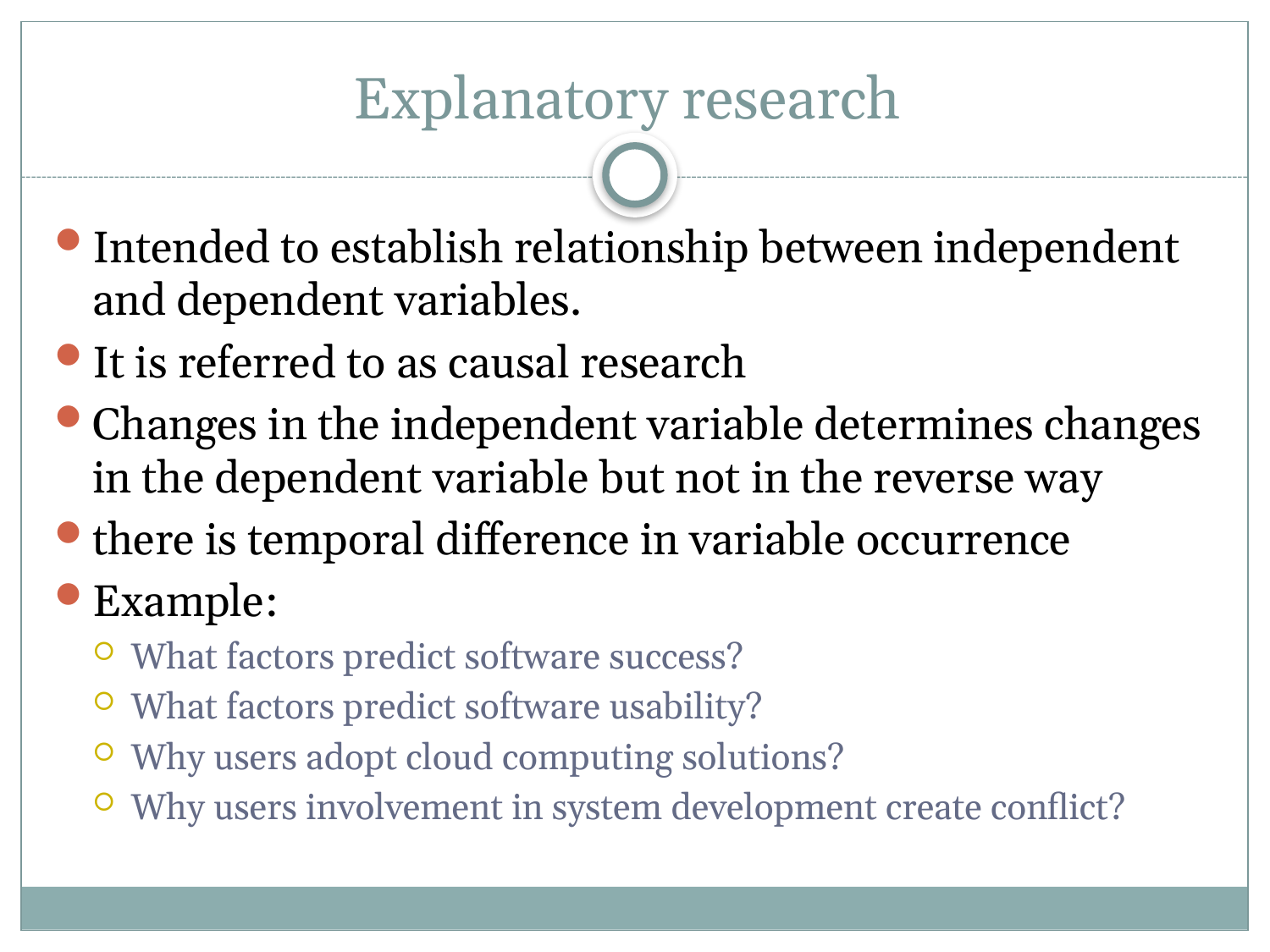

# Explanatory research
Intended to establish relationship between independent and dependent variables.
It is referred to as causal research
Changes in the independent variable determines changes in the dependent variable but not in the reverse way
there is temporal difference in variable occurrence
Example:
What factors predict software success?
What factors predict software usability?
Why users adopt cloud computing solutions?
Why users involvement in system development create conflict?